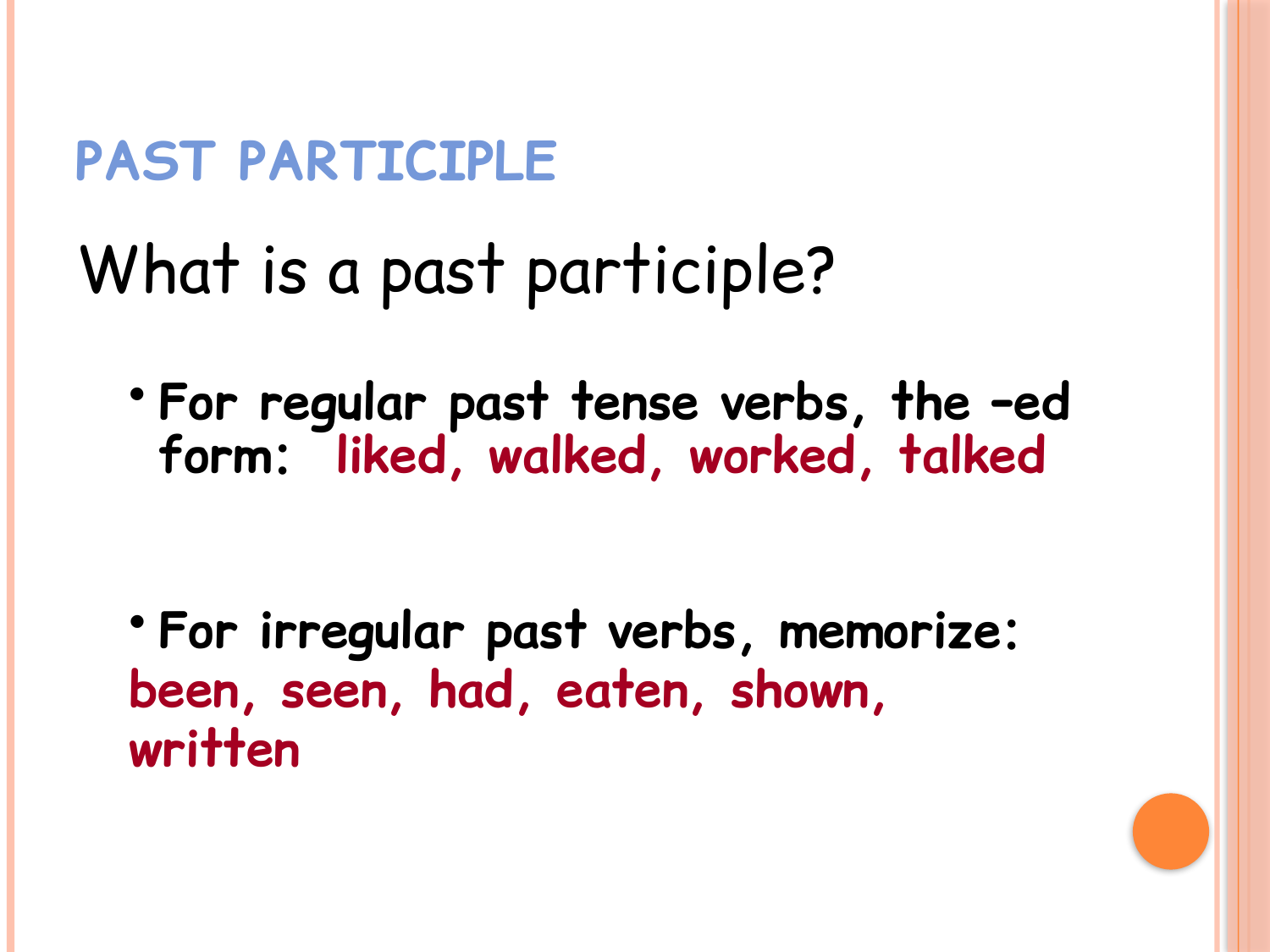

# Past Participle
What is a past participle?

For regular past tense verbs, the –ed form:  liked, walked, worked, talked

For irregular past verbs, memorize:
been, seen, had, eaten, shown, written